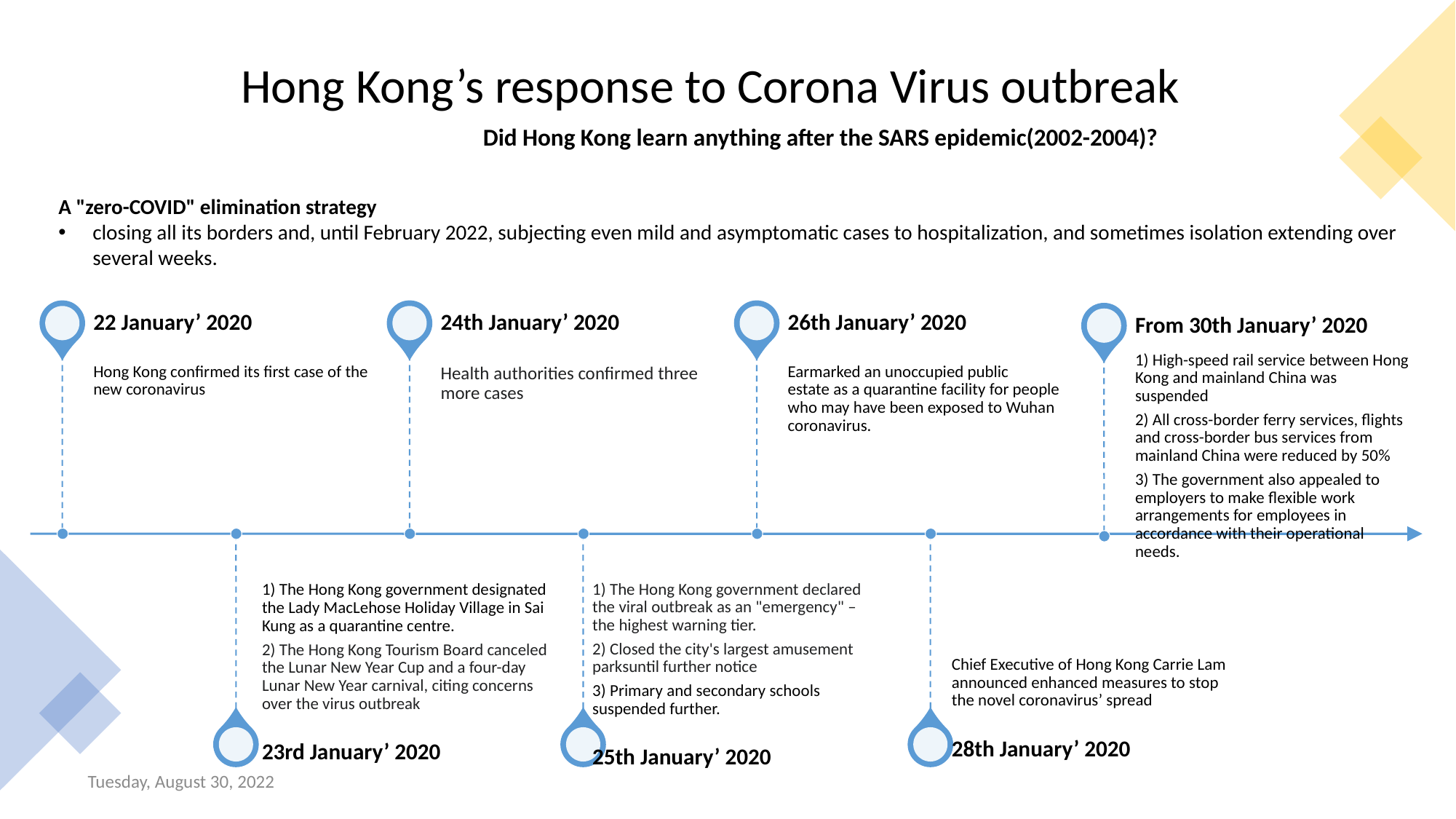

# Hong Kong’s response to Corona Virus outbreak
Did Hong Kong learn anything after the SARS epidemic(2002-2004)?
A "zero-COVID" elimination strategy
closing all its borders and, until February 2022, subjecting even mild and asymptomatic cases to hospitalization, and sometimes isolation extending over several weeks.
Hong Kong confirmed its first case of the new coronavirus
22 January’ 2020
1) The Hong Kong government designated the Lady MacLehose Holiday Village in Sai Kung as a quarantine centre.
2) The Hong Kong Tourism Board canceled the Lunar New Year Cup and a four-day Lunar New Year carnival, citing concerns over the virus outbreak
23rd January’ 2020
Health authorities confirmed three more cases
24th January’ 2020
1) The Hong Kong government declared the viral outbreak as an "emergency" – the highest warning tier.
2) Closed the city's largest amusement parksuntil further notice
3) Primary and secondary schools suspended further.
25th January’ 2020
Earmarked an unoccupied public estate as a quarantine facility for people who may have been exposed to Wuhan coronavirus.
26th January’ 2020
Chief Executive of Hong Kong Carrie Lam announced enhanced measures to stop the novel coronavirus’ spread
28th January’ 2020
1) High-speed rail service between Hong Kong and mainland China was suspended
2) All cross-border ferry services, flights and cross-border bus services from mainland China were reduced by 50%
3) The government also appealed to employers to make flexible work arrangements for employees in accordance with their operational needs.
From 30th January’ 2020

Tuesday, August 30, 2022